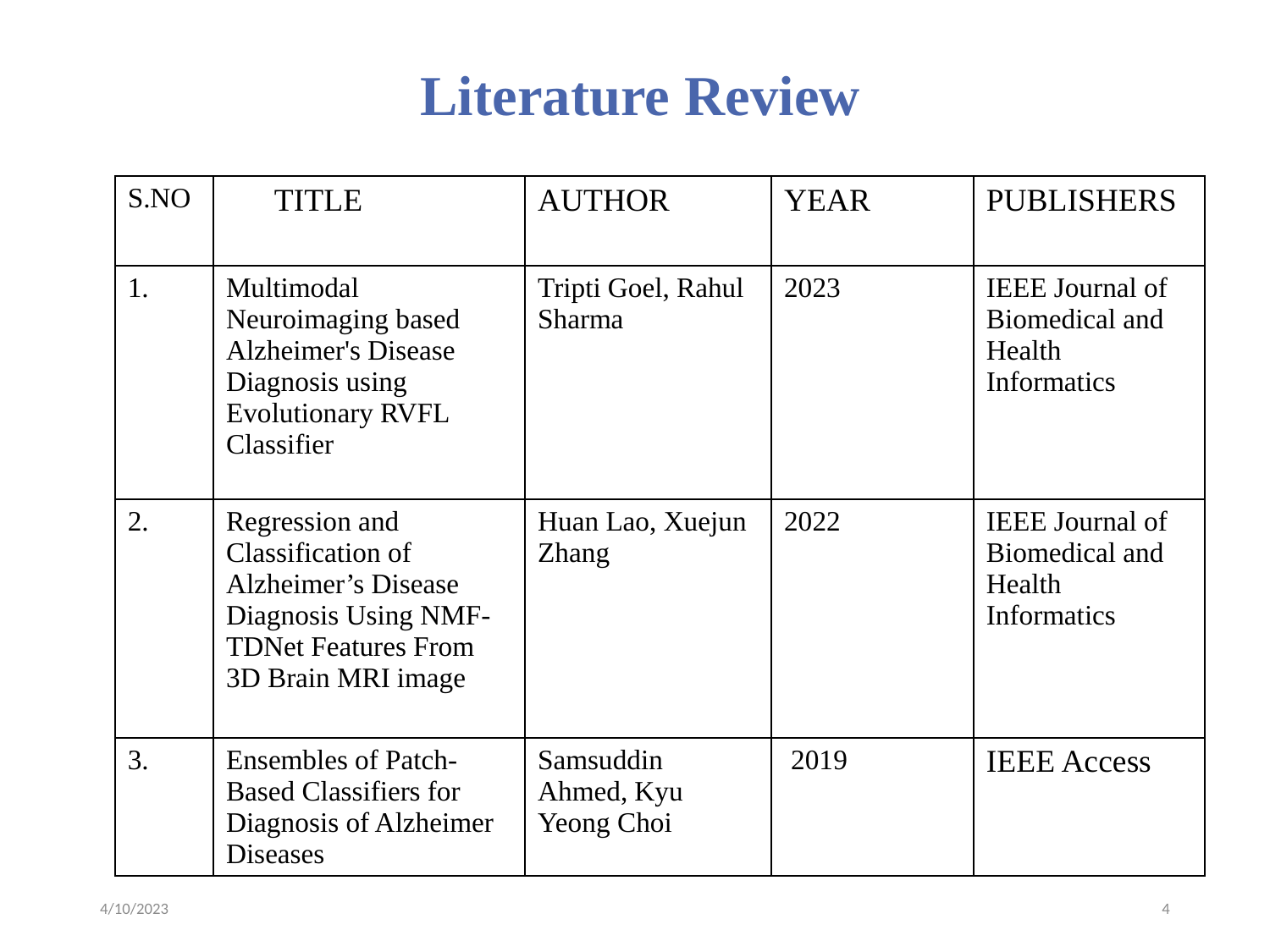

# Literature Review
| S.NO | TITLE | AUTHOR | YEAR | PUBLISHERS |
| --- | --- | --- | --- | --- |
| 1. | Multimodal Neuroimaging based Alzheimer's Disease Diagnosis using Evolutionary RVFL Classifier | Tripti Goel, Rahul Sharma | 2023 | IEEE Journal of Biomedical and Health Informatics |
| 2. | Regression and Classification of Alzheimer’s Disease Diagnosis Using NMF-TDNet Features From 3D Brain MRI image | Huan Lao, Xuejun Zhang | 2022 | IEEE Journal of Biomedical and Health Informatics |
| 3. | Ensembles of Patch-Based Classifiers for Diagnosis of Alzheimer Diseases | Samsuddin Ahmed, Kyu Yeong Choi | 2019 | IEEE Access |
4/10/2023
4